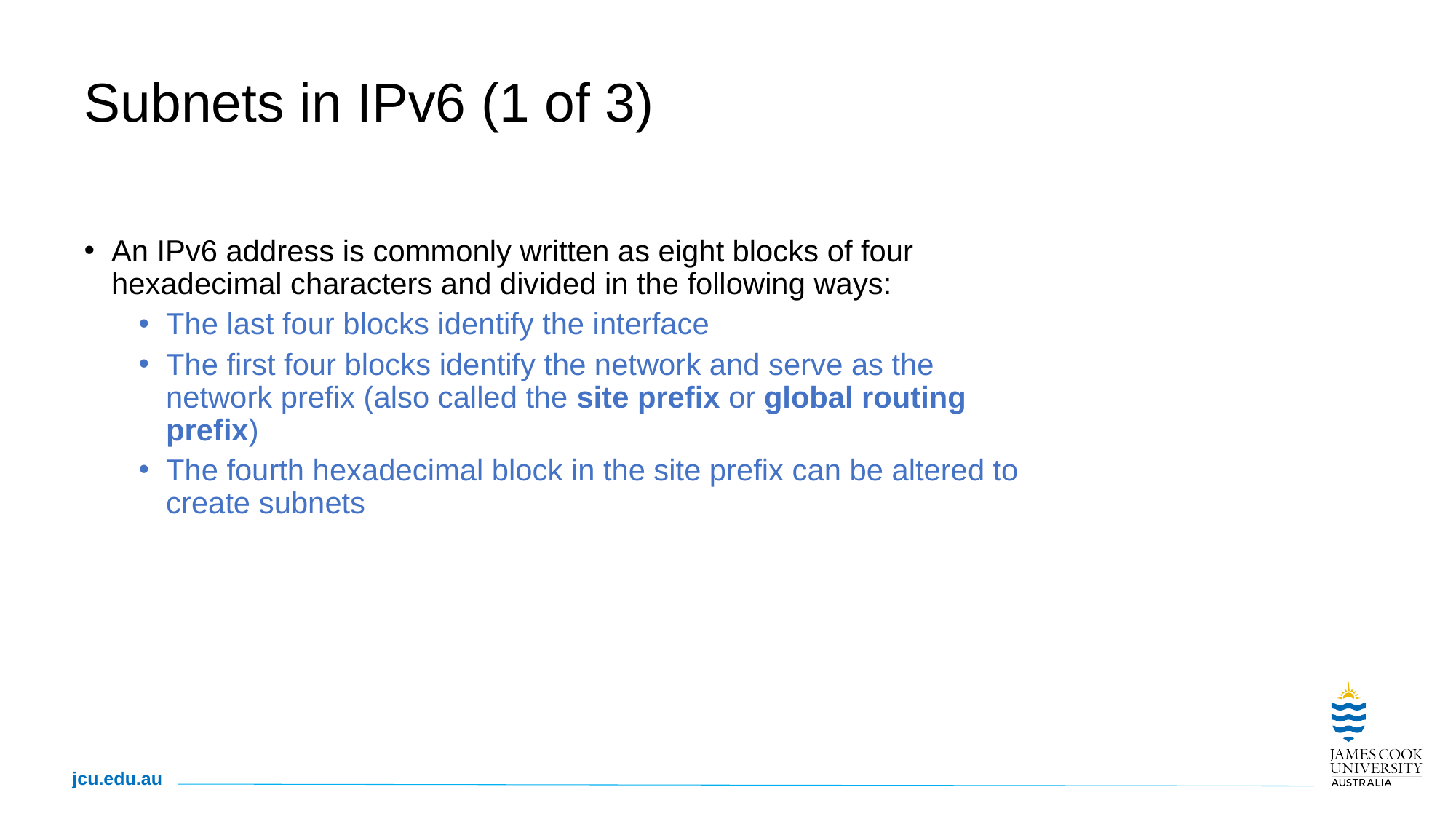

# Subnets in IPv6 (1 of 3)
An IPv6 address is commonly written as eight blocks of four hexadecimal characters and divided in the following ways:
The last four blocks identify the interface
The first four blocks identify the network and serve as the network prefix (also called the site prefix or global routing prefix)
The fourth hexadecimal block in the site prefix can be altered to create subnets